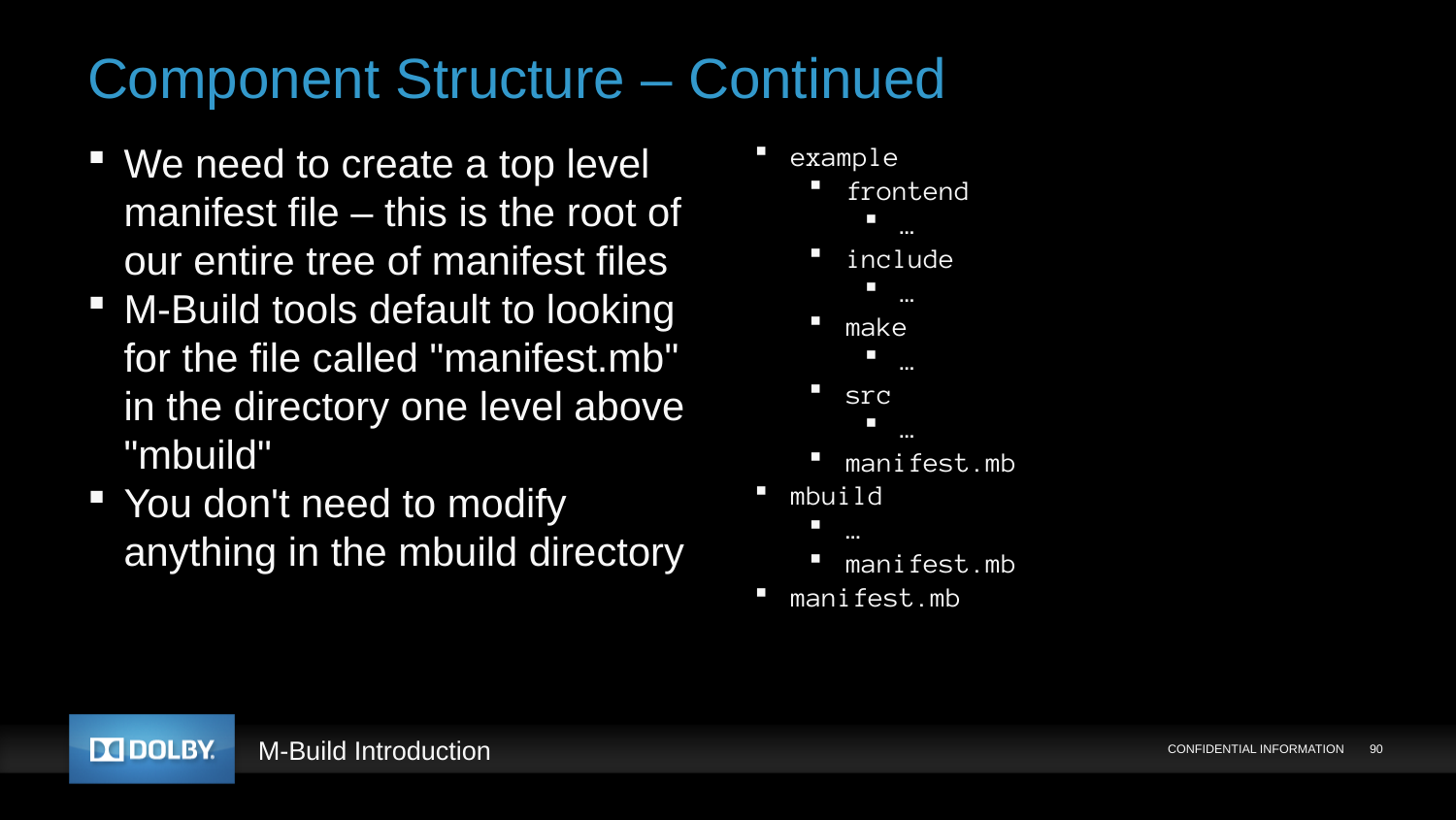

# Component Structure – Continued
We need to create a top level manifest file – this is the root of our entire tree of manifest files
M-Build tools default to looking for the file called "manifest.mb" in the directory one level above "mbuild"
You don't need to modify anything in the mbuild directory

example
frontend
…
include
…
make
…
src
…
manifest.mb
mbuild
…
manifest.mb
manifest.mb
CONFIDENTIAL INFORMATION
90